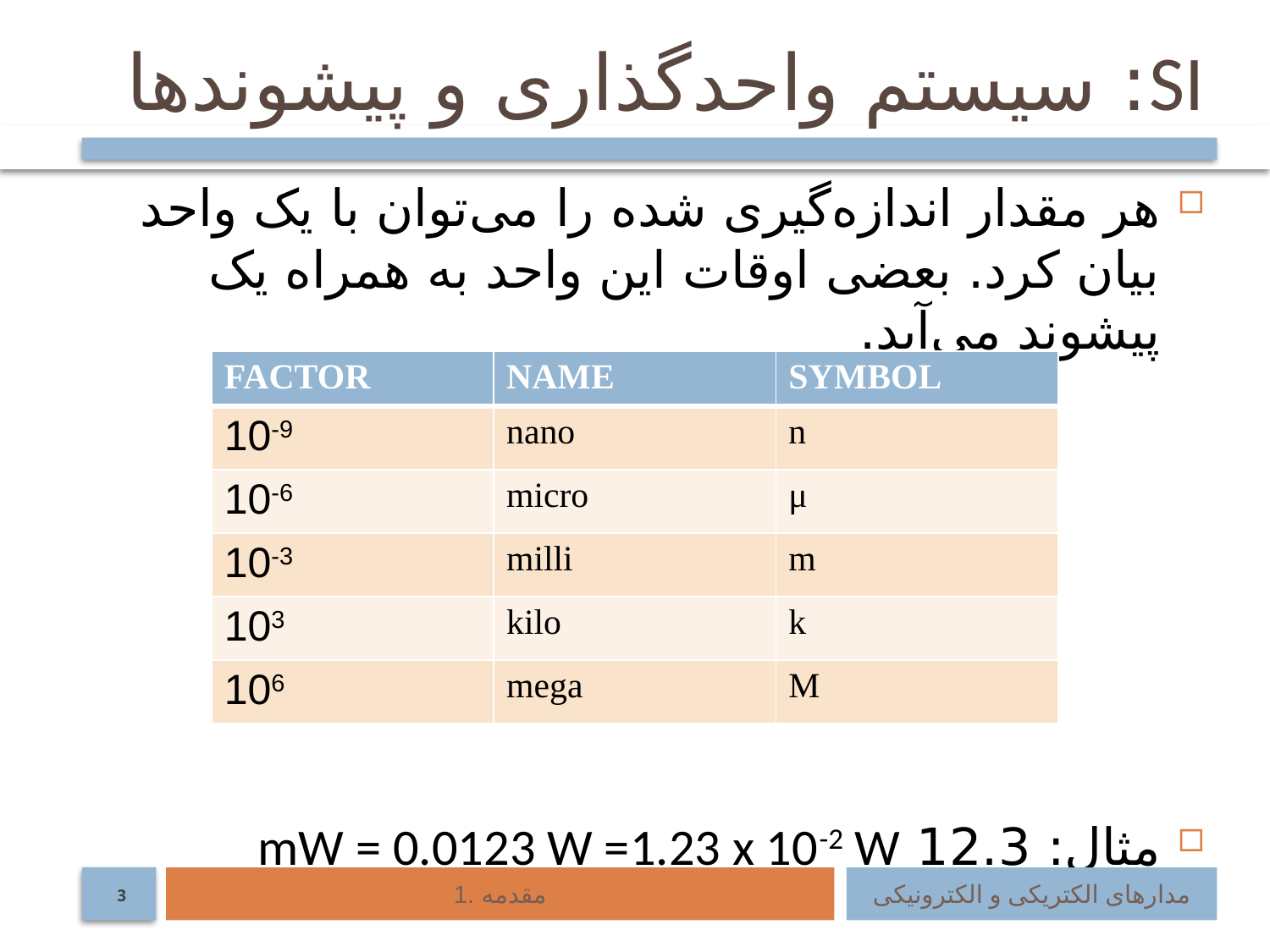

# SI: سیستم واحدگذاری و پیشوندها
هر مقدار اندازه‌گیری شده را می‌توان با یک واحد بیان کرد. بعضی اوقات این واحد به همراه یک پیشوند می‌آید.

مثال: 12.3 mW = 0.0123 W =1.23 x 10-2 W
| FACTOR | NAME | SYMBOL |
| --- | --- | --- |
| 10-9 | nano | n |
| 10-6 | micro | μ |
| 10-3 | milli | m |
| 103 | kilo | k |
| 106 | mega | M |
1. مقدمه
مدارهای الکتریکی و الکترونیکی
3